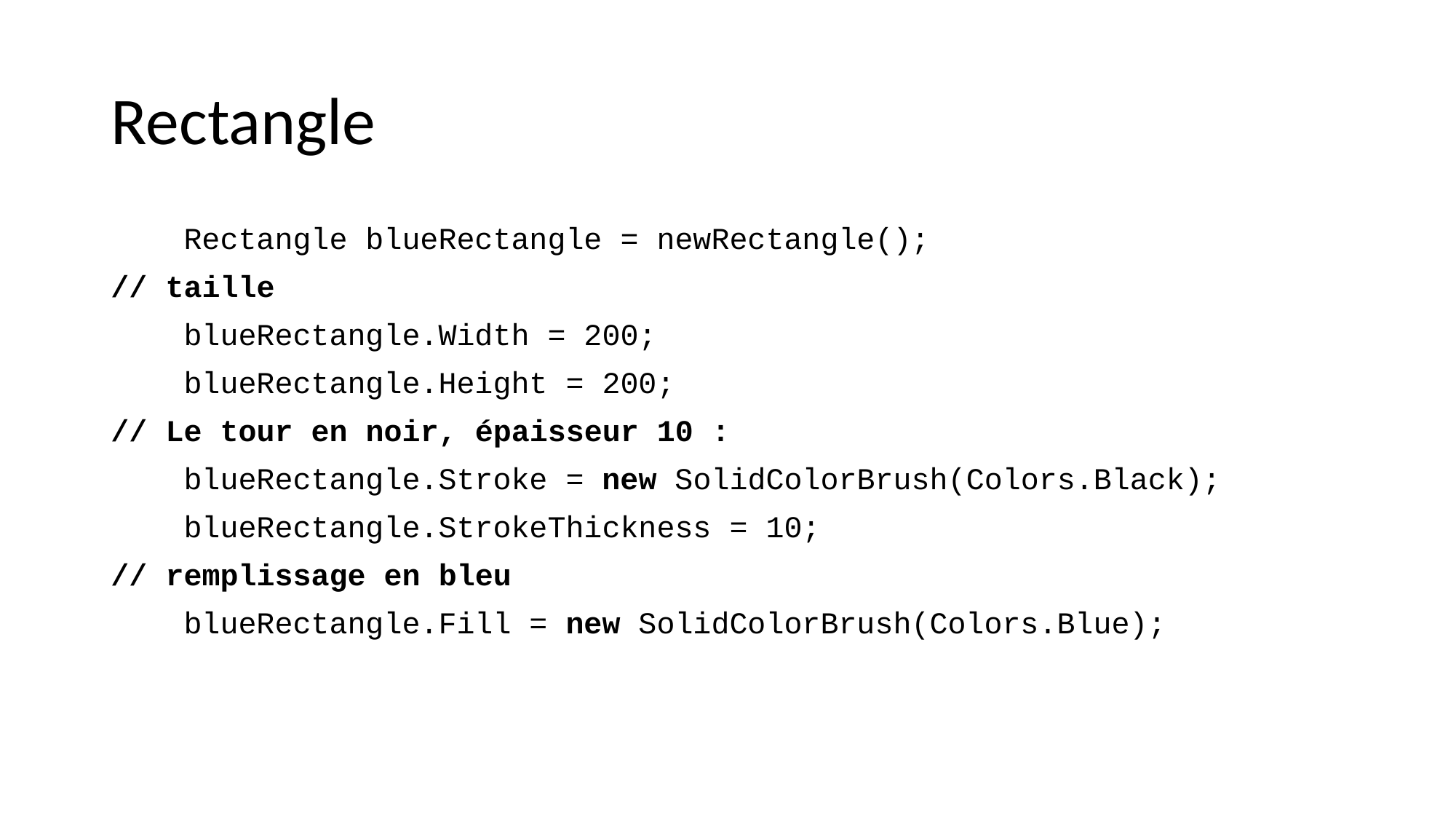

# Rectangle
    Rectangle blueRectangle = newRectangle();
// taille
    blueRectangle.Width = 200;
    blueRectangle.Height = 200;
// Le tour en noir, épaisseur 10 :
    blueRectangle.Stroke = new SolidColorBrush(Colors.Black);
    blueRectangle.StrokeThickness = 10;
// remplissage en bleu
    blueRectangle.Fill = new SolidColorBrush(Colors.Blue);